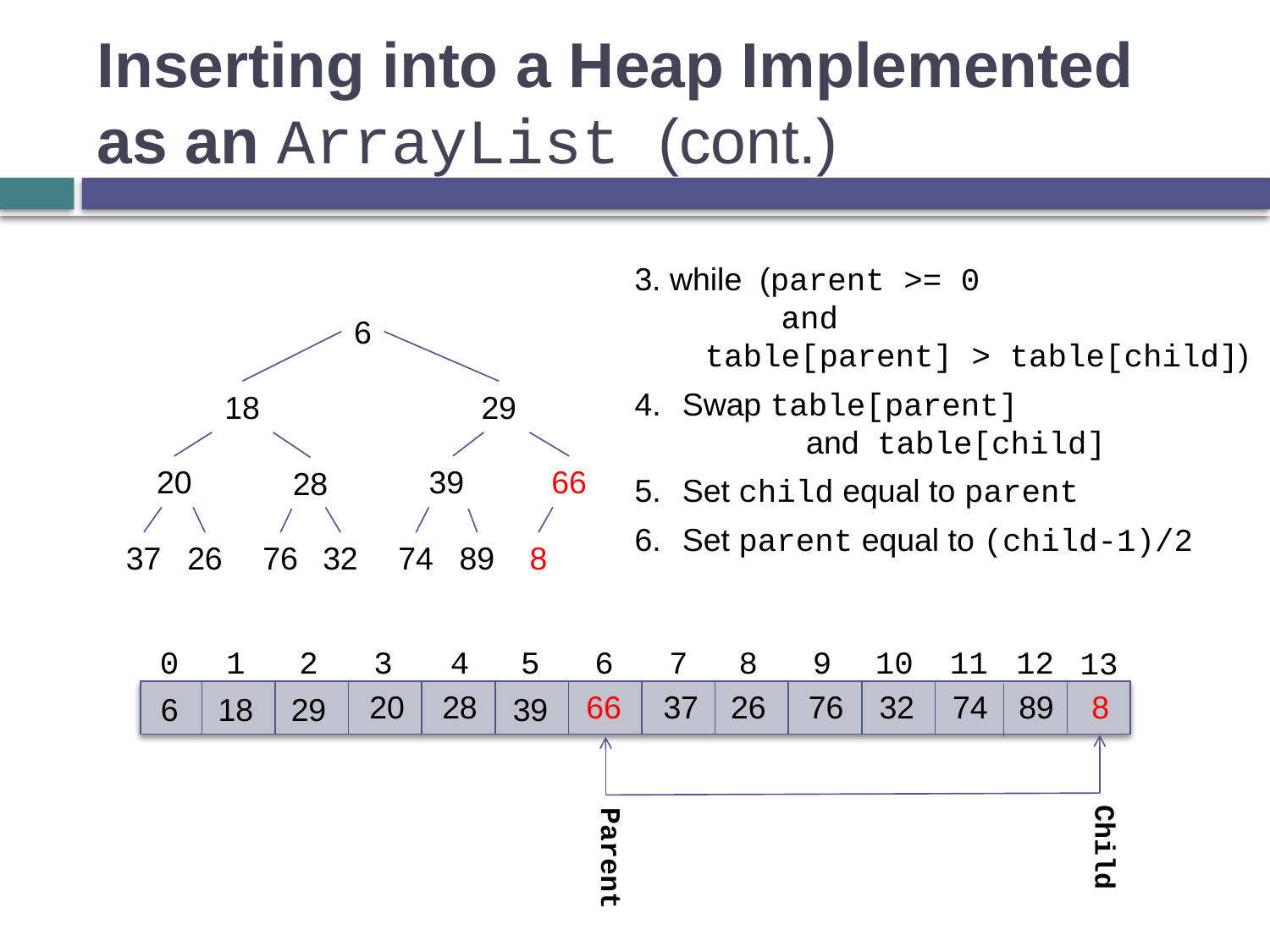

# Inserting into a Heap Implemented as an ArrayList (cont.)
3. while  (parent >= 0
      and
  table[parent] > table[child])
Swap table[parent]
              and  table[child]
Set child equal to parent
Set parent equal to (child-1)/2
6
18
29
20
28
39
66
37
26
76
32
74
89
8
0
1
2
3
4
5
6
7
8
9
10
11
12
13
20
32
66

28
37
26
76
74
89
8
6
18
29
39
Child
Parent